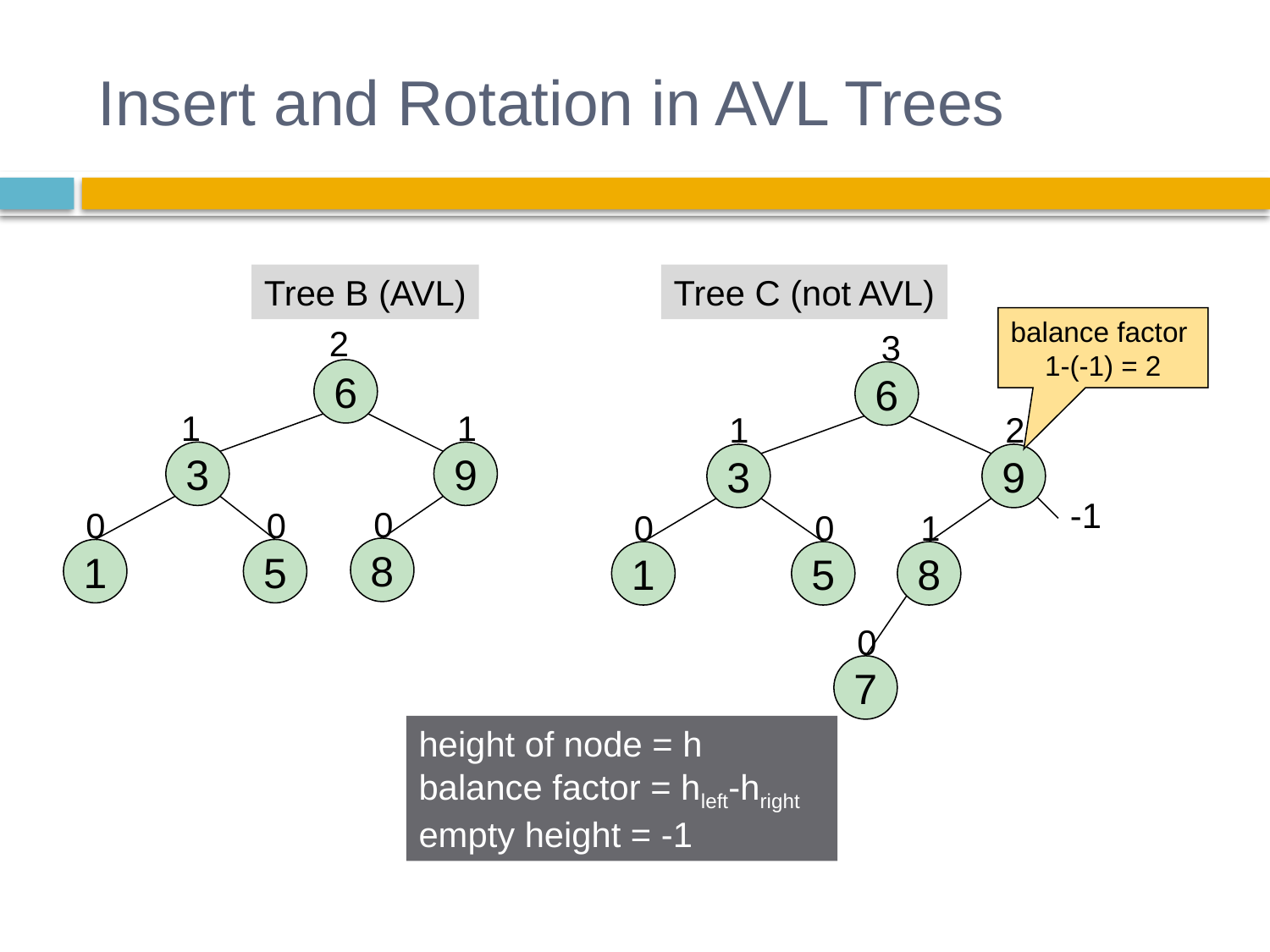

# Insert and Rotation in AVL Trees
Tree B (AVL)
Tree C (not AVL)
balance factor
1-(-1) = 2
2
3
6
6
1
1
1
2
3
9
3
9
-1
0
0
0

0
0
1
8
1
5
1
5
8
0
7
height of node = h
balance factor = hleft-hright
empty height = -1